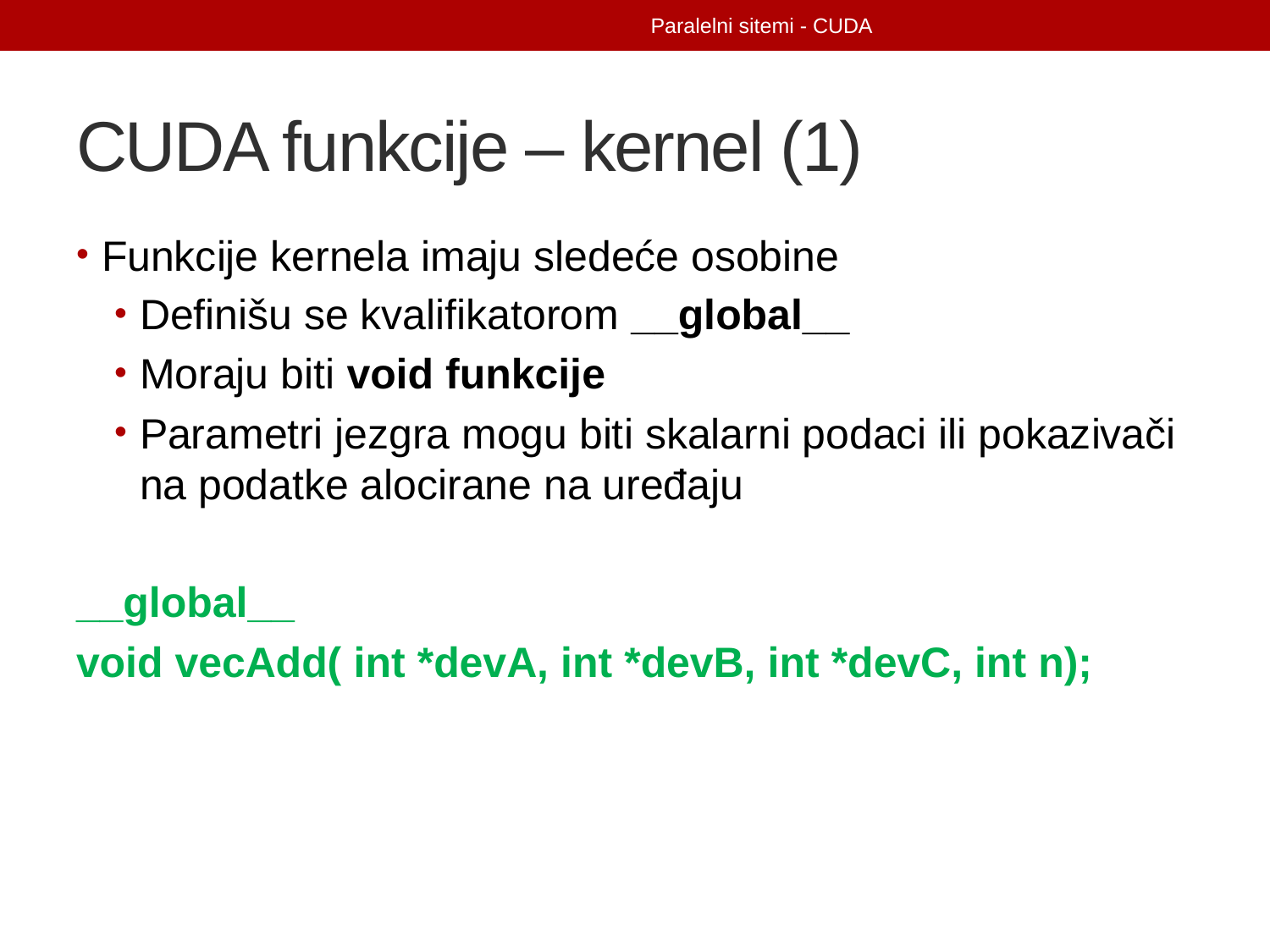

Paralelni sitemi - CUDA
# CUDA funkcije – kernel (1)
Funkcije kernela imaju sledeće osobine
Definišu se kvalifikatorom __global__
Moraju biti void funkcije
Parametri jezgra mogu biti skalarni podaci ili pokazivači na podatke alocirane na uređaju

__global__
void vecAdd( int *devA, int *devB, int *devC, int n);